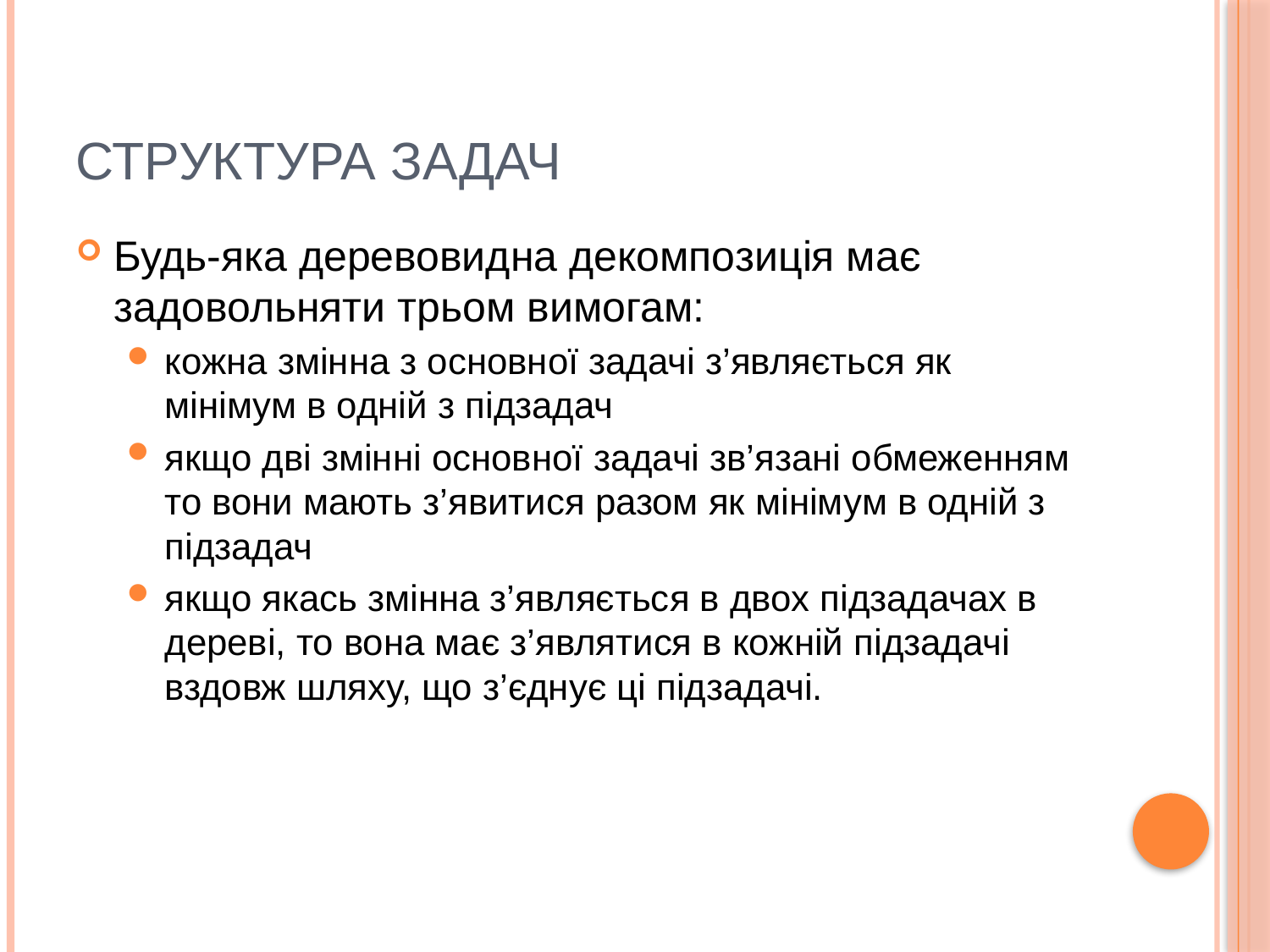

# Структура задач
Будь-яка деревовидна декомпозиція має задовольняти трьом вимогам:
кожна змінна з основної задачі з’являється як мінімум в одній з підзадач
якщо дві змінні основної задачі зв’язані обмеженням то вони мають з’явитися разом як мінімум в одній з підзадач
якщо якась змінна з’являється в двох підзадачах в дереві, то вона має з’являтися в кожній підзадачі вздовж шляху, що з’єднує ці підзадачі.